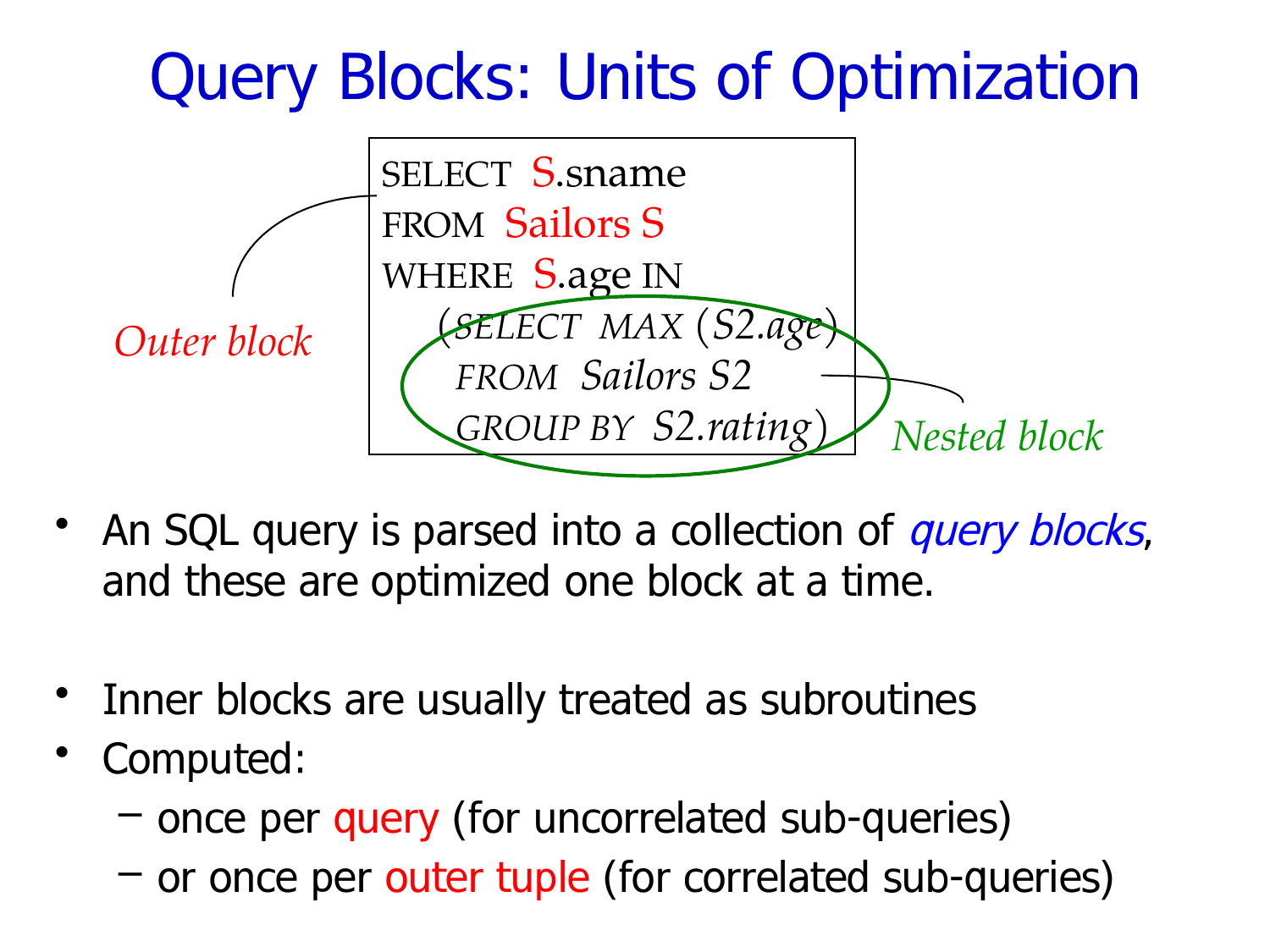

# Query Blocks: Units of Optimization
SELECT  S.sname
FROM  Sailors S
WHERE  S.age IN
     (SELECT  MAX (S2.age)
       FROM  Sailors S2
       GROUP BY  S2.rating)

Outer block

Nested block
An SQL query is parsed into a collection of query blocks, and these are optimized one block at a time.

Inner blocks are usually treated as subroutines
Computed:
once per query (for uncorrelated sub-queries)
or once per outer tuple (for correlated sub-queries)